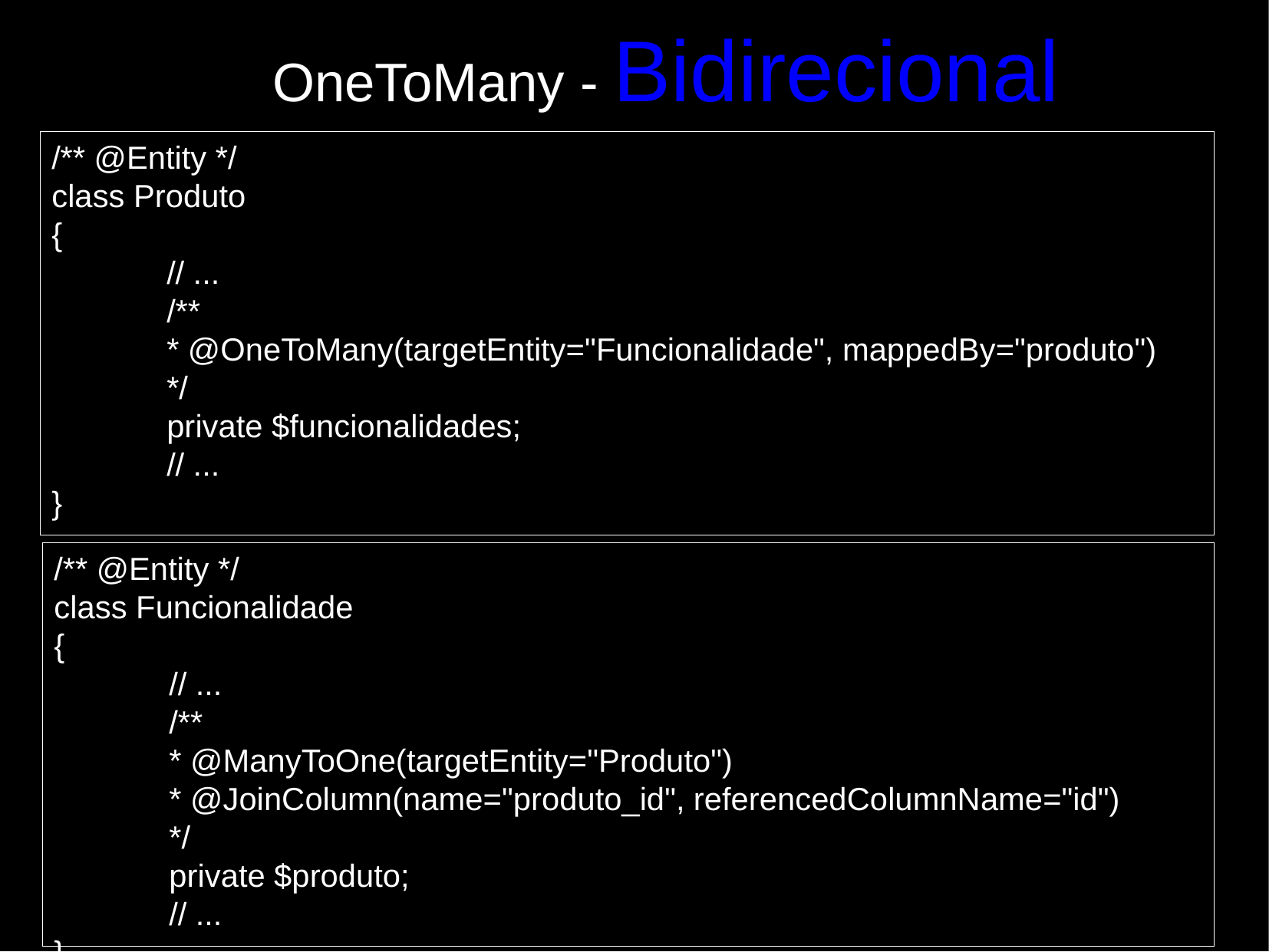

OneToMany - Bidirecional
/** @Entity */
class Produto
{
	// ...
	/**
	* @OneToMany(targetEntity="Funcionalidade", mappedBy="produto")
	*/
	private $funcionalidades;
	// ...
}

/** @Entity */
class Funcionalidade
{
	// ...
	/**
	* @ManyToOne(targetEntity="Produto")
	* @JoinColumn(name="produto_id", referencedColumnName="id")
	*/
	private $produto;
	// ...
}